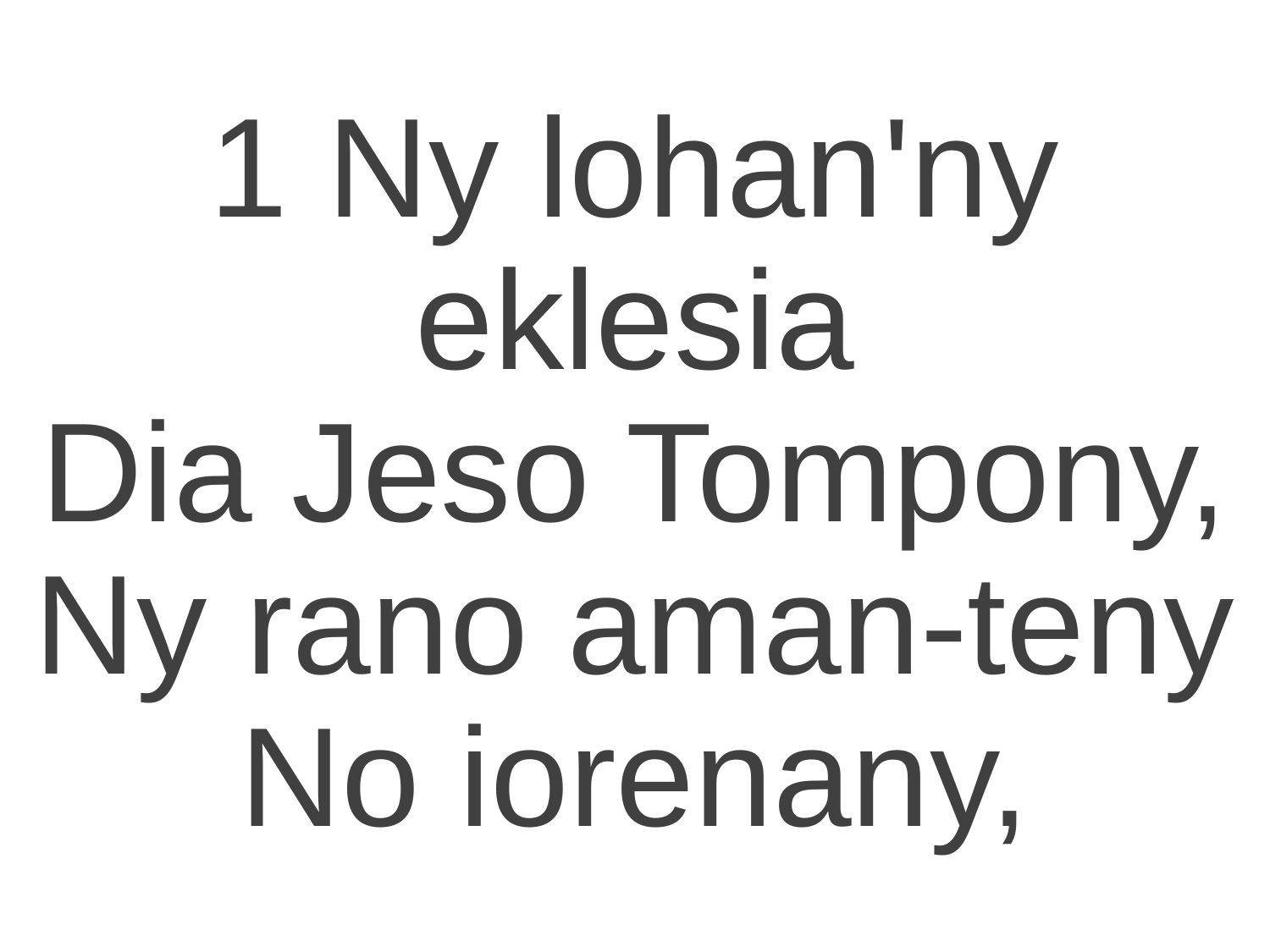

1 Ny lohan'ny eklesia
Dia Jeso Tompony,
Ny rano aman-teny
No iorenany,